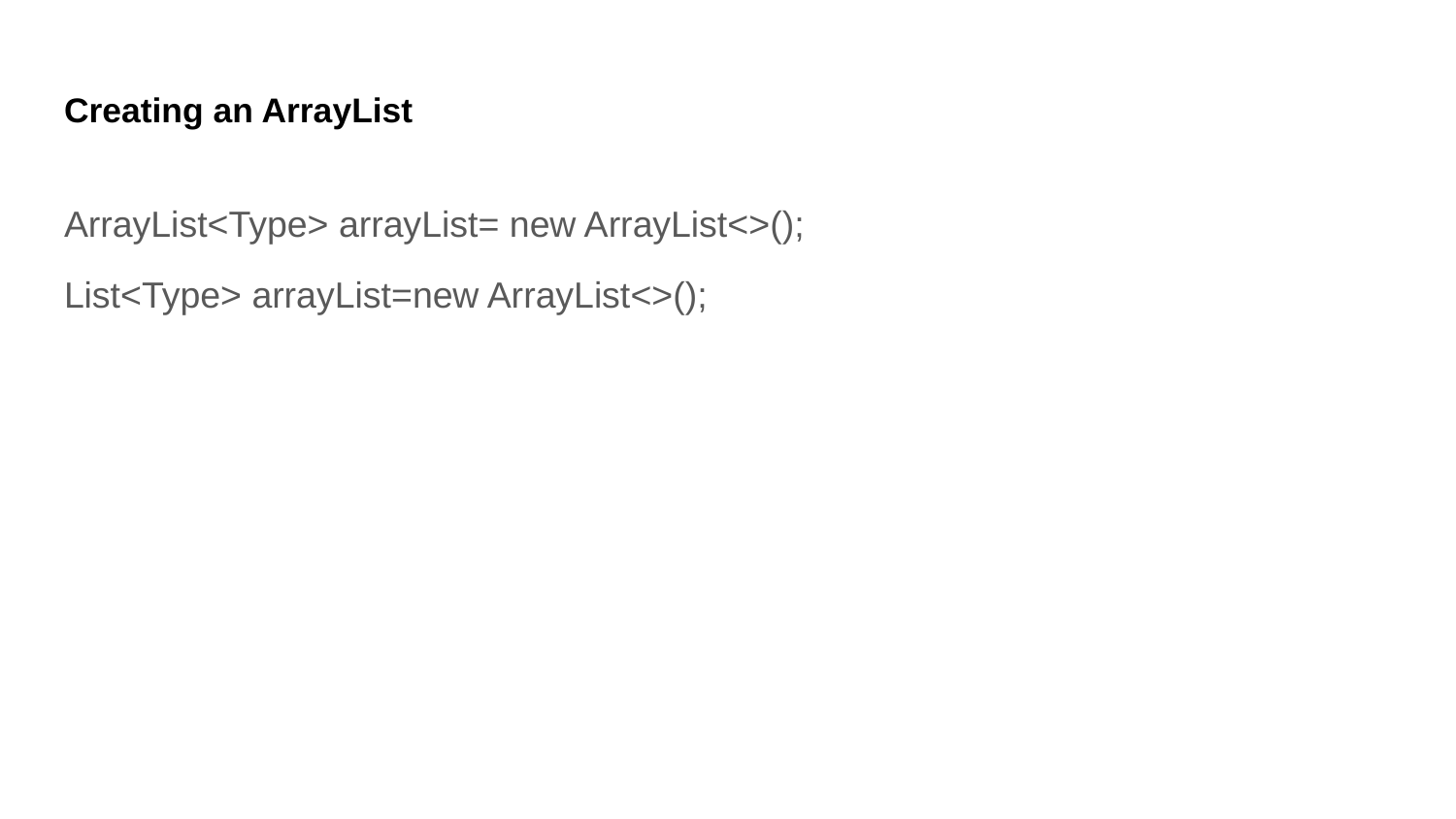

# Creating an ArrayList

ArrayList<Type> arrayList= new ArrayList<>();
List<Type> arrayList=new ArrayList<>();